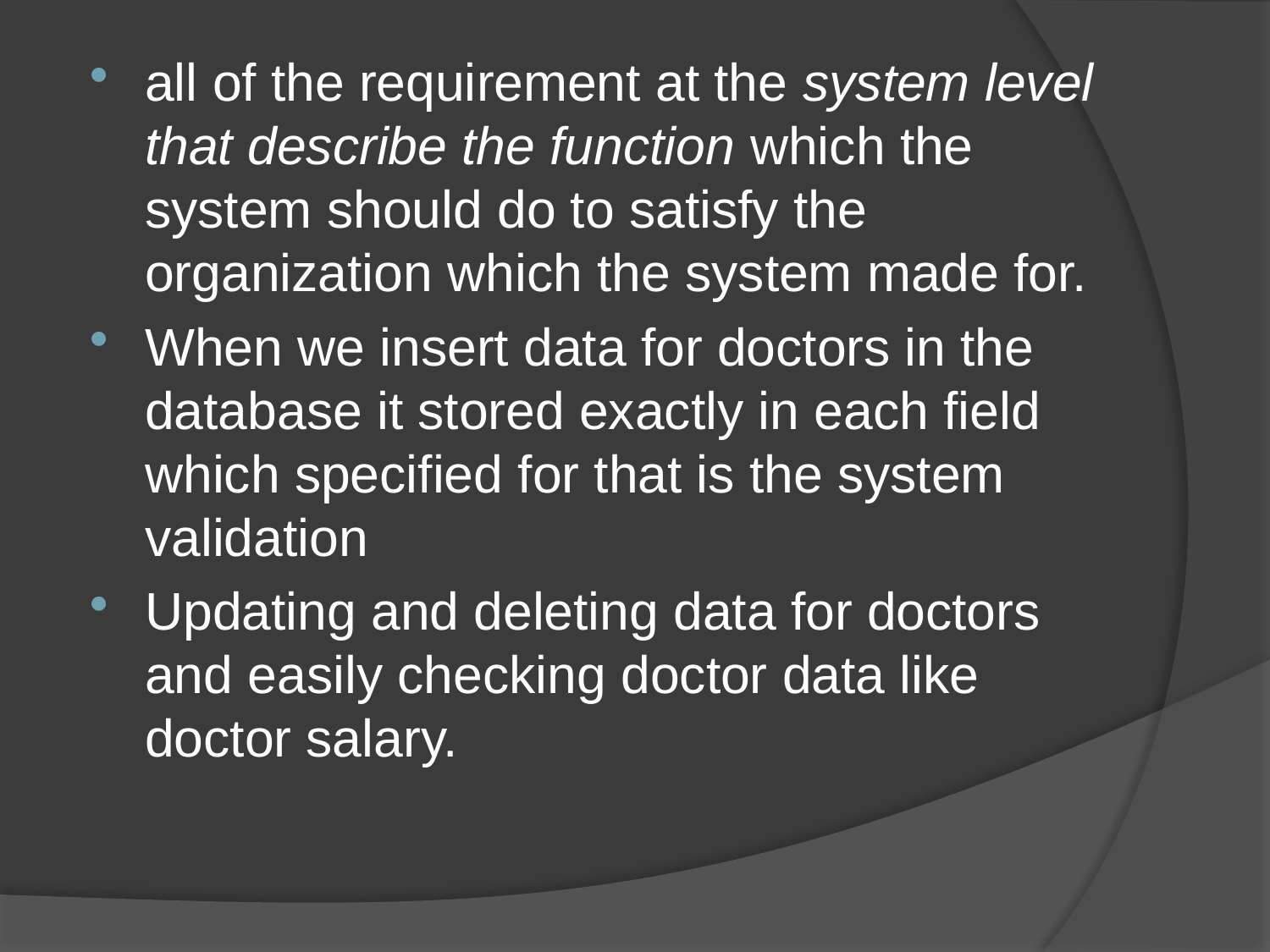

all of the requirement at the system level that describe the function which the system should do to satisfy the organization which the system made for.
When we insert data for doctors in the database it stored exactly in each field which specified for that is the system validation
Updating and deleting data for doctors and easily checking doctor data like doctor salary.